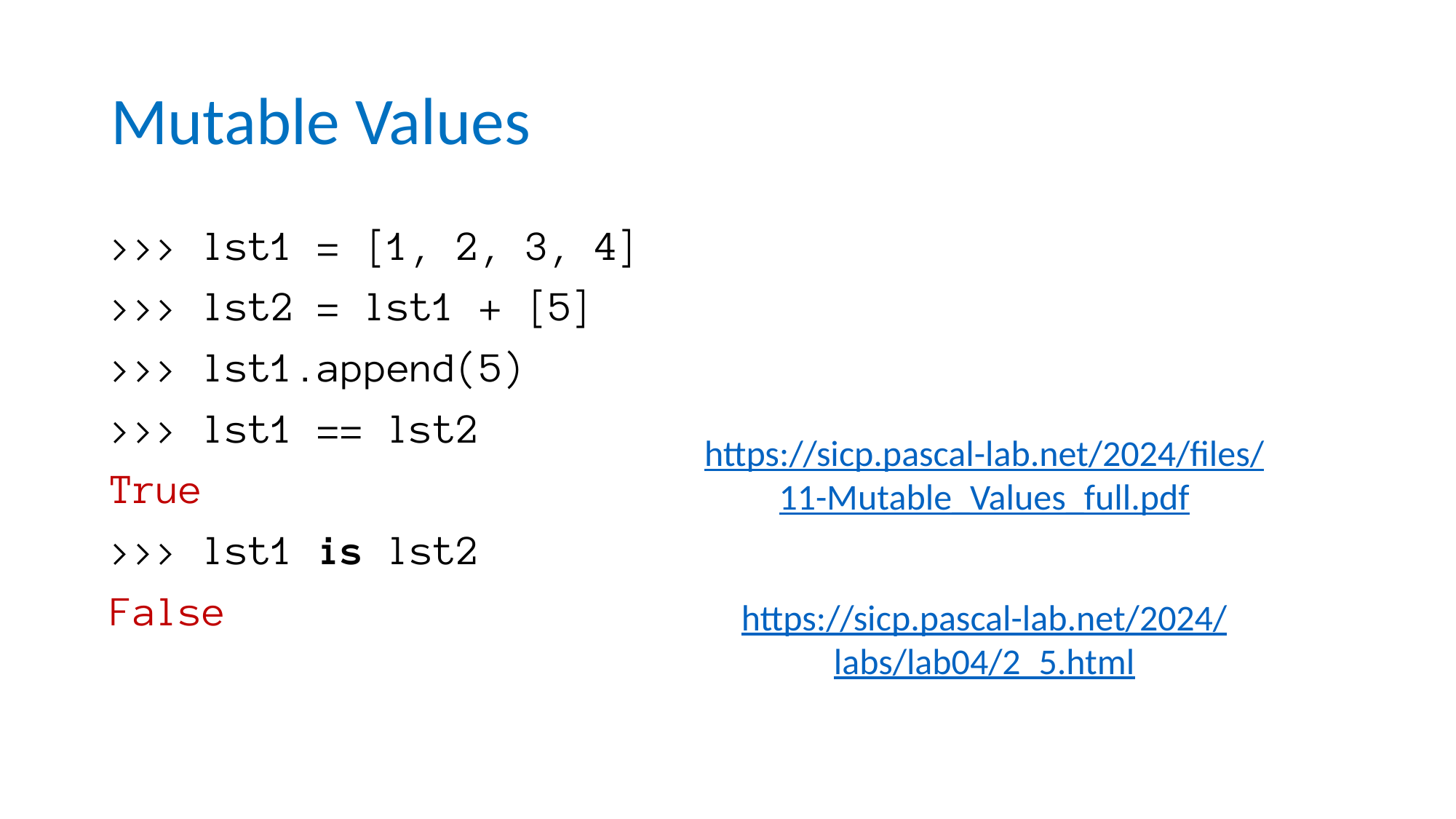

# Mutable Values
>>> lst1 = [1, 2, 3, 4]
>>> lst2 = lst1 + [5]
>>> lst1.append(5)
>>> lst1 == lst2
True
>>> lst1 is lst2
False
https://sicp.pascal-lab.net/2024/files/
11-Mutable_Values_full.pdf
https://sicp.pascal-lab.net/2024/
labs/lab04/2_5.html